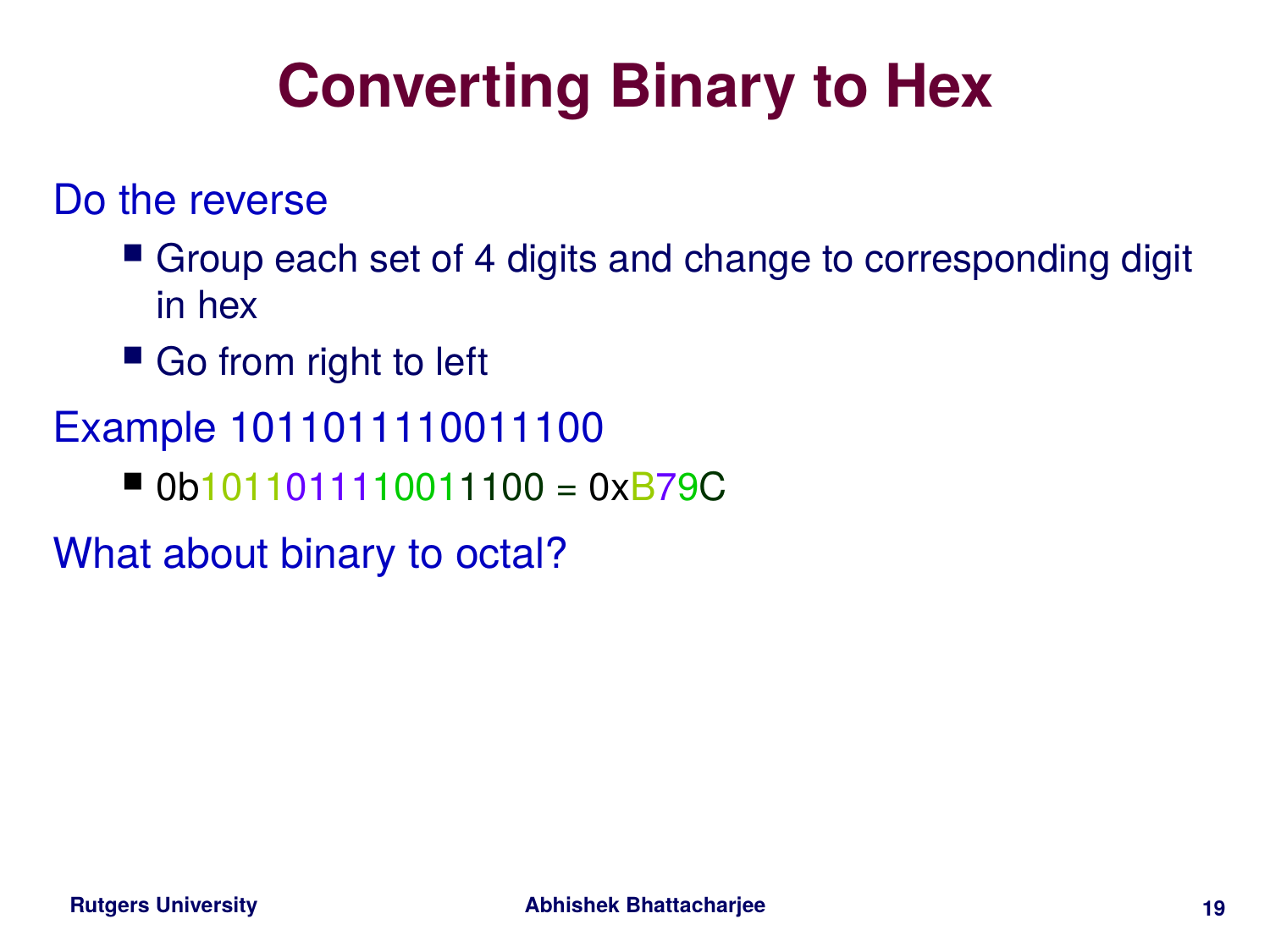

# Converting Binary to Hex
Do the reverse
Group each set of 4 digits and change to corresponding digit in hex
Go from right to left
Example 1011011110011100
0b1011011110011100 = 0xB79C
What about binary to octal?